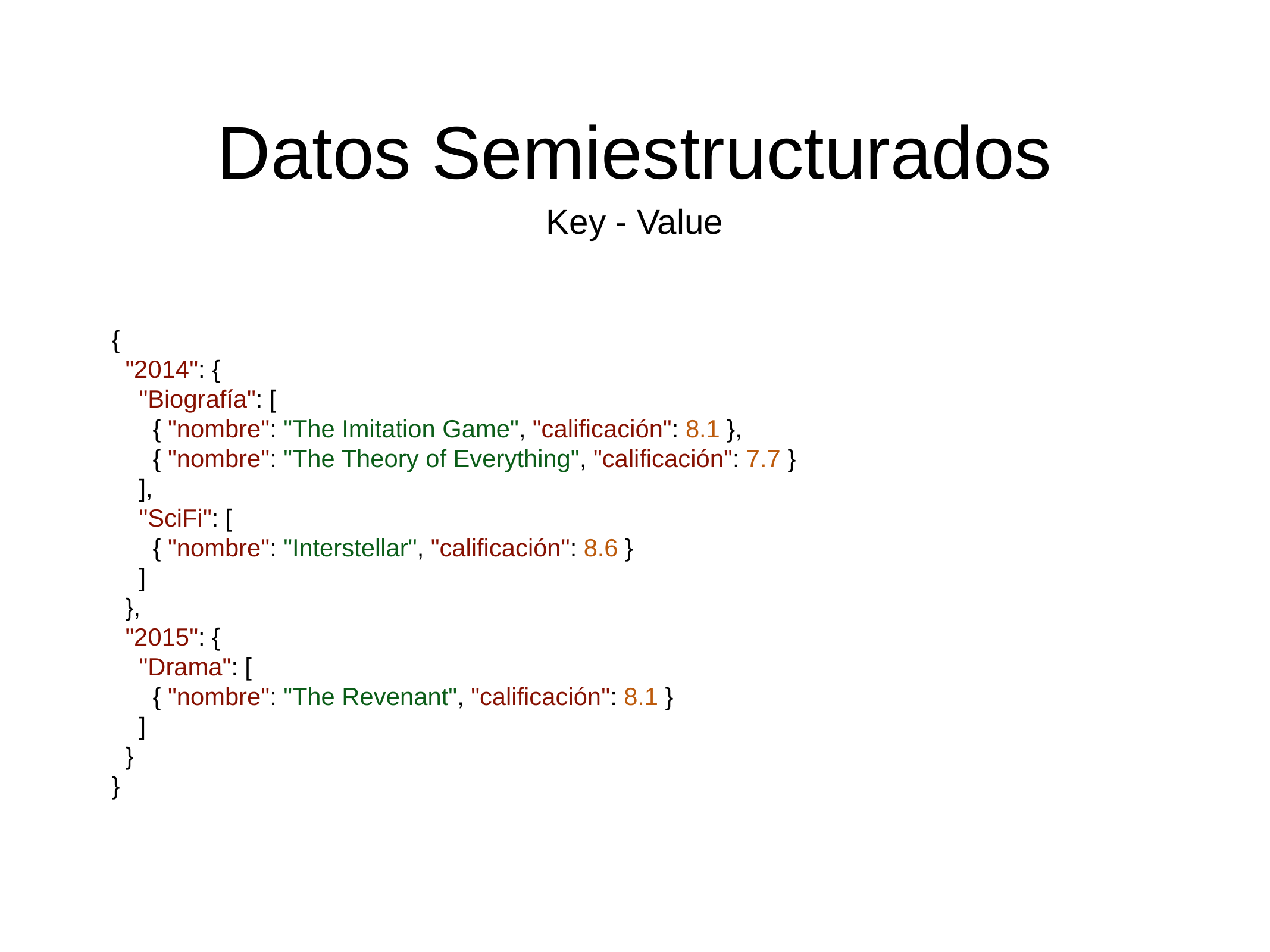

Datos Semiestructurados
Key - Value
{
  "2014": {
    "Biografía": [
      { "nombre": "The Imitation Game", "calificación": 8.1 },
      { "nombre": "The Theory of Everything", "calificación": 7.7 }
    ],
    "SciFi": [
      { "nombre": "Interstellar", "calificación": 8.6 }
    ]
  },
  "2015": {
    "Drama": [
      { "nombre": "The Revenant", "calificación": 8.1 }
    ]
  }
}